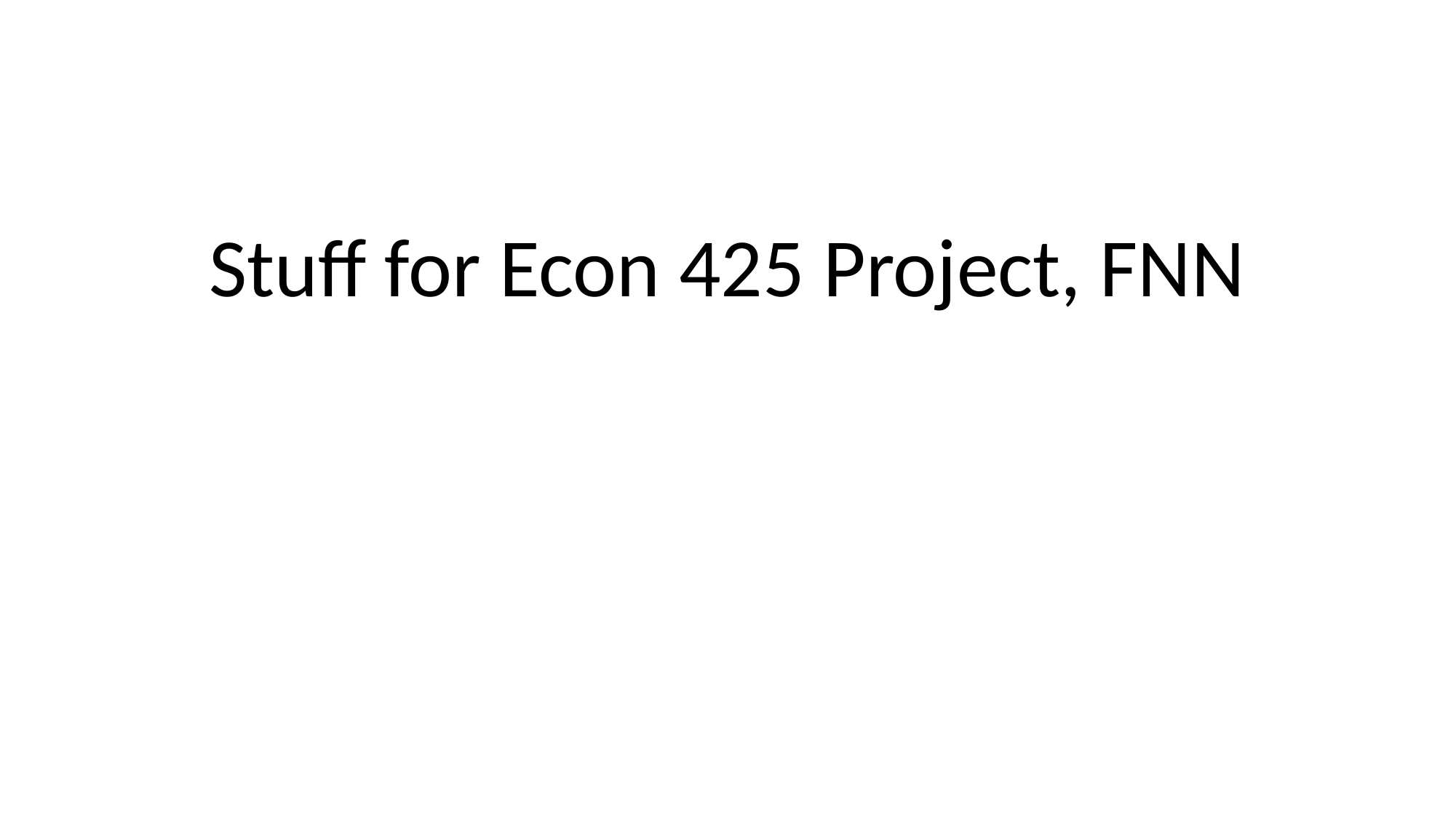

# Stuff for Econ 425 Project, FNN